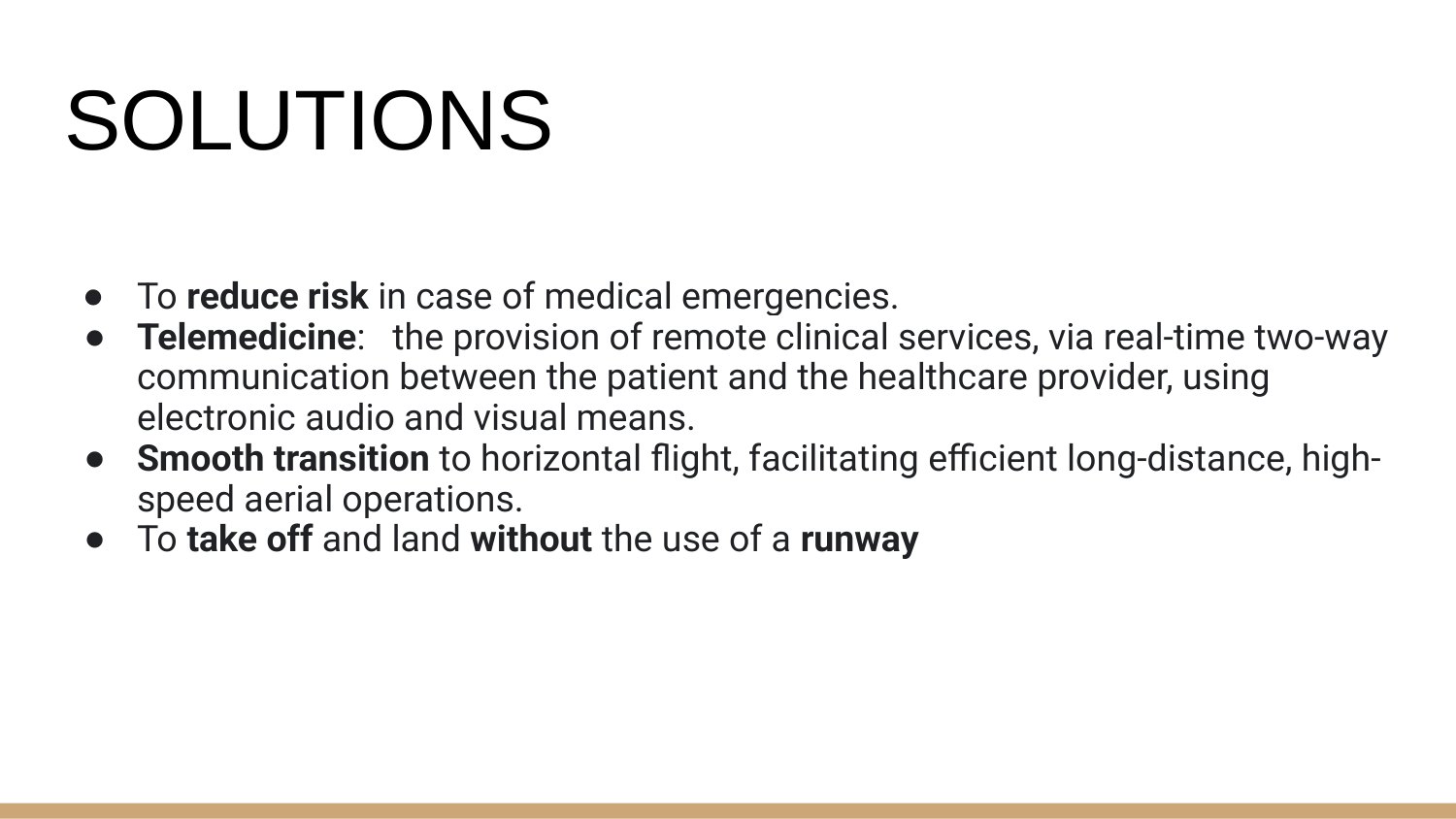

# SOLUTIONS

To reduce risk in case of medical emergencies.
Telemedicine:   the provision of remote clinical services, via real-time two-way communication between the patient and the healthcare provider, using electronic audio and visual means.
Smooth transition to horizontal flight, facilitating efficient long-distance, high-speed aerial operations.
To take off and land without the use of a runway